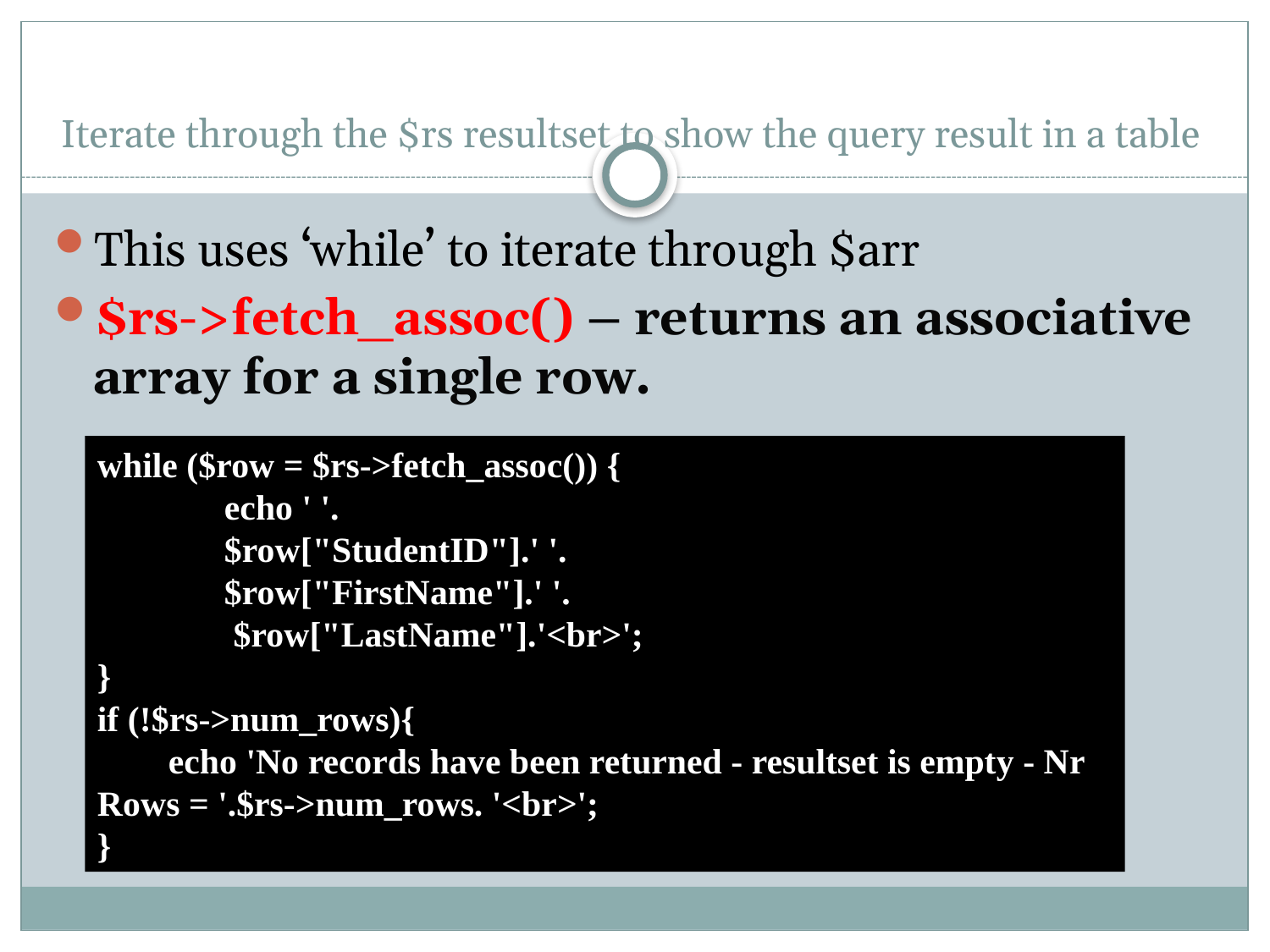

# Iterate through the $rs resultset to show the query result in a table
This uses ‘while’ to iterate through $arr
$rs->fetch_assoc() – returns an associative array for a single row.
while ($row = $rs->fetch_assoc()) {
        	echo ' '.
	$row["StudentID"].' '.
	$row["FirstName"].' '.
	 $row["LastName"].'<br>';
}
if (!$rs->num_rows){
        echo 'No records have been returned - resultset is empty - Nr Rows = '.$rs->num_rows. '<br>';
}